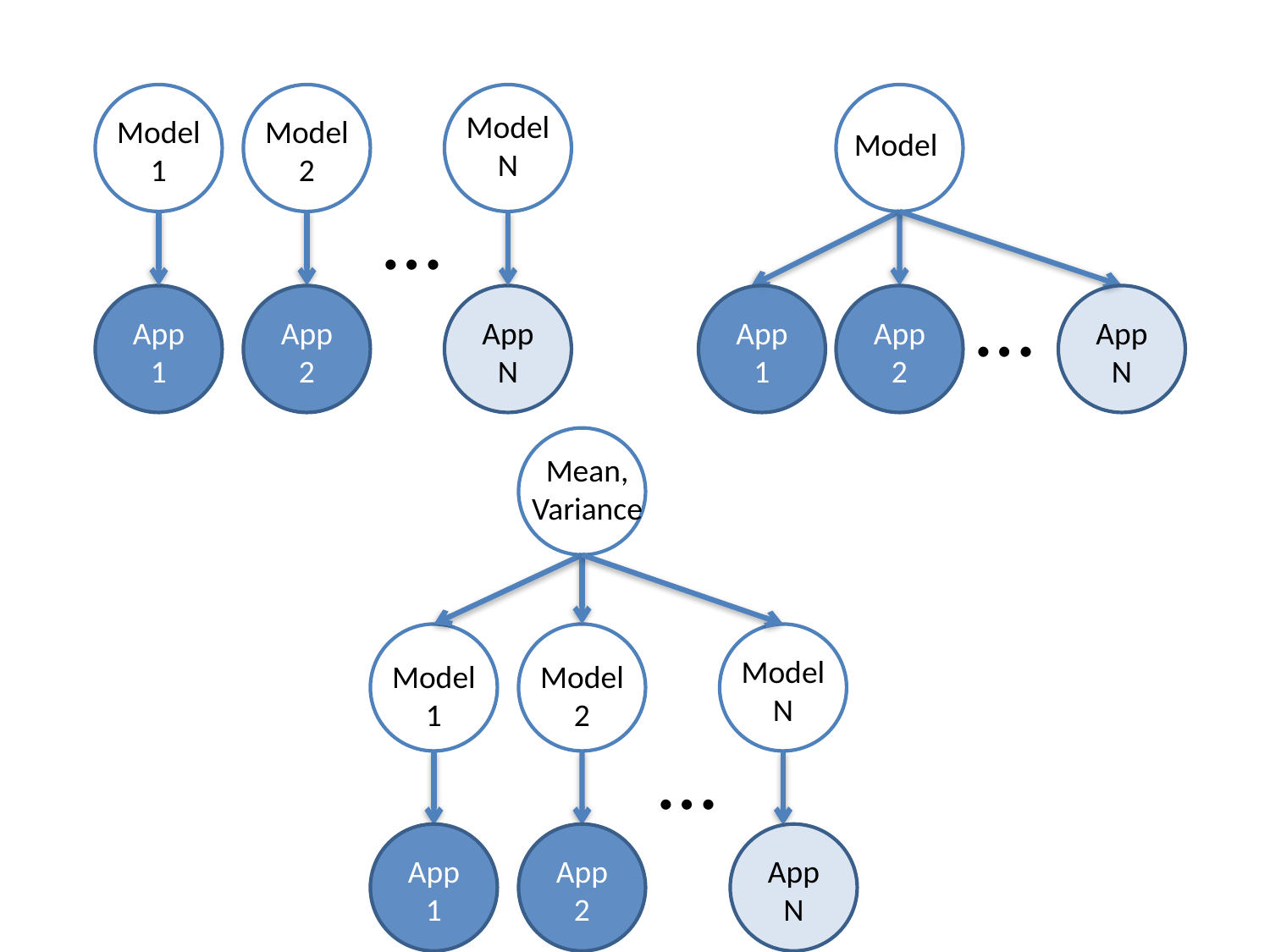

Model N
Model 1
Model 2
…

App
1
App
2
App
N

Model
…

App
1
App
2
App
N

Mean,
Variance

Model N
Model 1
Model 2
…

App
1
App
2
App
N